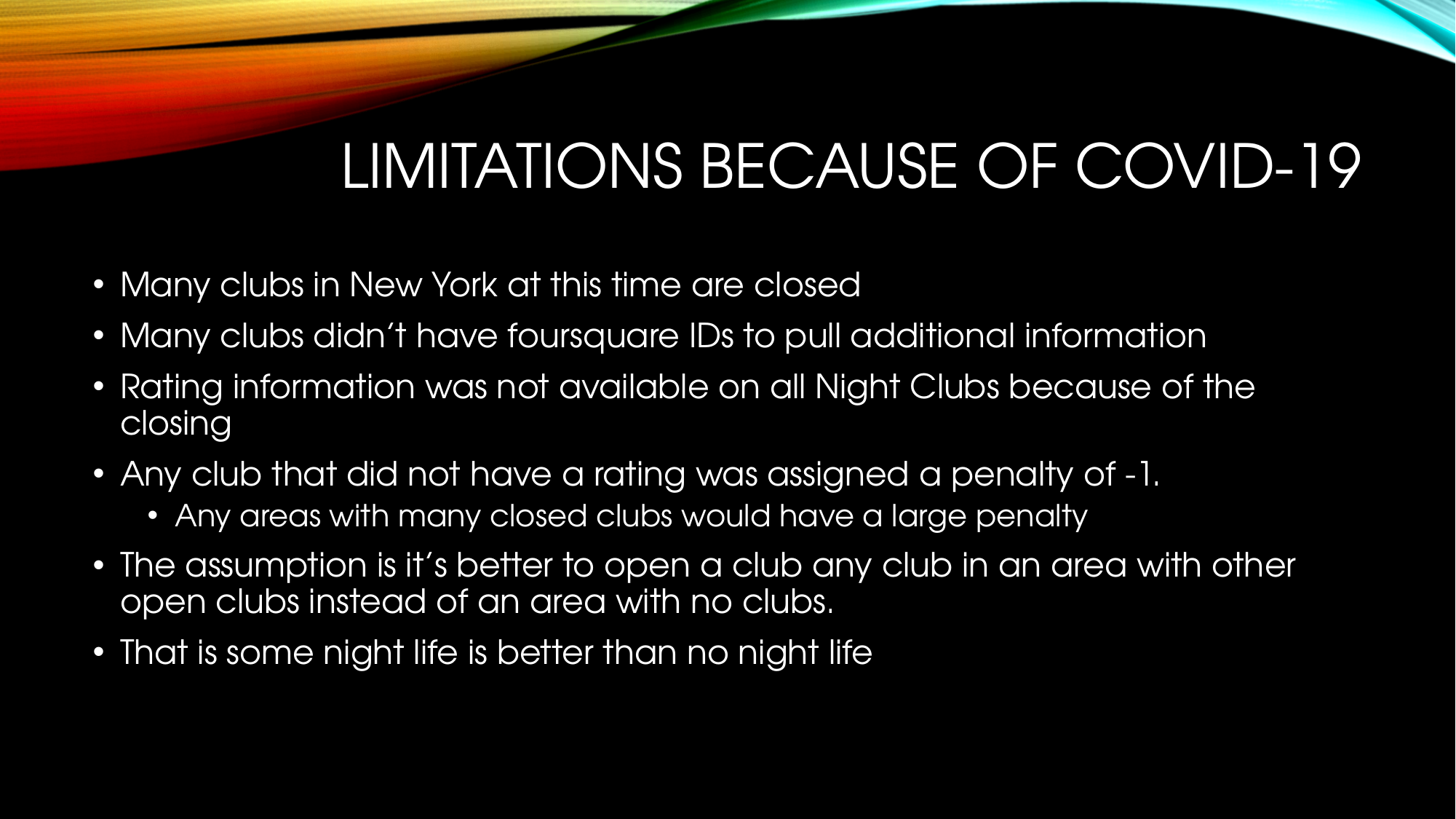

# Limitations Because of Covid-19
Many clubs in New York at this time are closed
Many clubs didn’t have foursquare IDs to pull additional information
Rating information was not available on all Night Clubs because of the closing
Any club that did not have a rating was assigned a penalty of -1.
Any areas with many closed clubs would have a large penalty
The assumption is it’s better to open a club any club in an area with other open clubs instead of an area with no clubs.
That is some night life is better than no night life